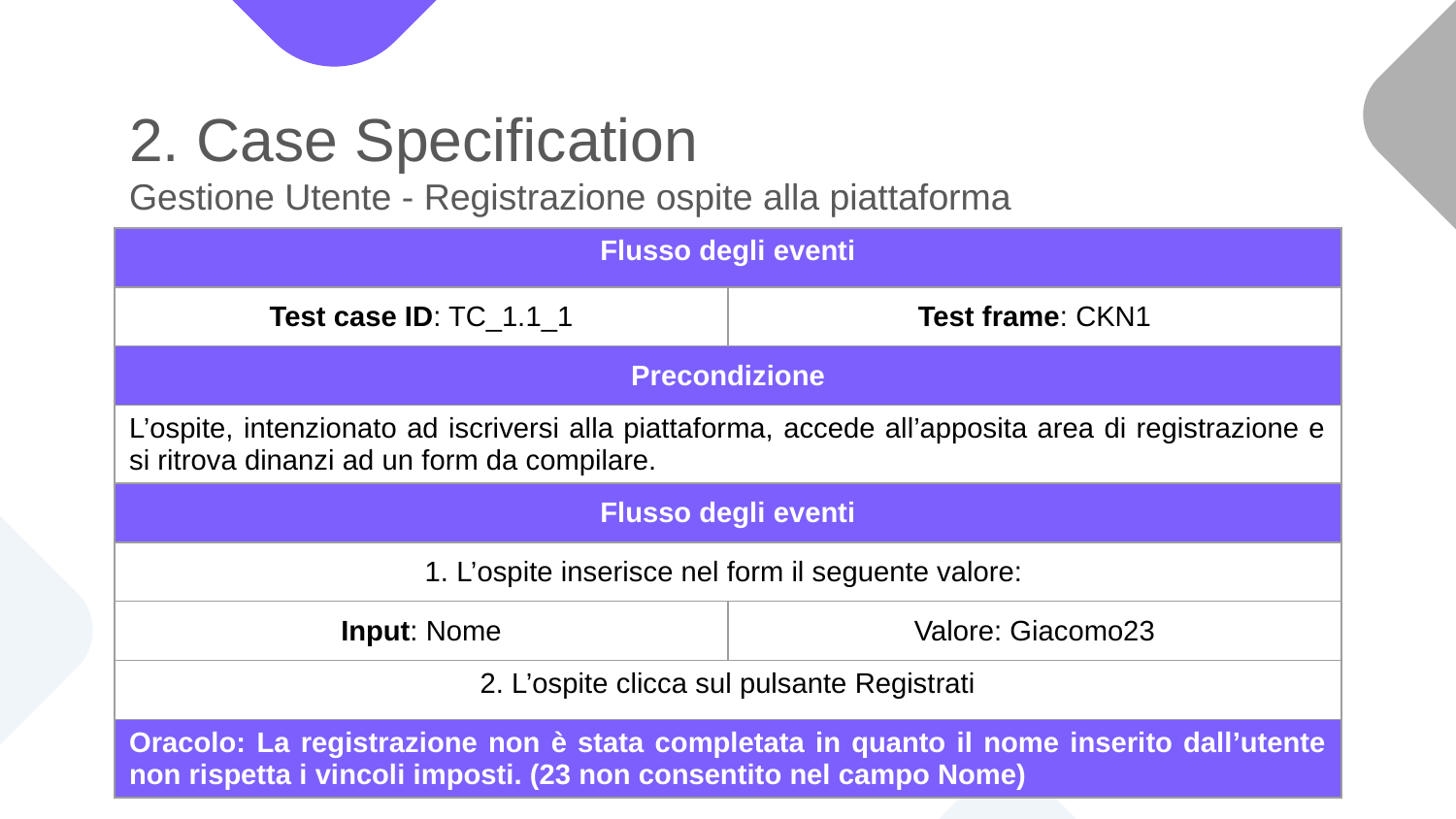

# 2. Case Speciﬁcation Gestione Utente - Registrazione ospite alla piattaforma
| Flusso degli eventi |  |
| --- | --- |
| Test case ID: TC\_1.1\_1 | Test frame: CKN1 |
| Precondizione |  |
| L’ospite, intenzionato ad iscriversi alla piattaforma, accede all’apposita area di registrazione e si ritrova dinanzi ad un form da compilare. |  |
| Flusso degli eventi |  |
| 1. L’ospite inserisce nel form il seguente valore: |  |
| Input: Nome | Valore: Giacomo23 |
| 2. L’ospite clicca sul pulsante Registrati |  |
| Oracolo: La registrazione non è stata completata in quanto il nome inserito dall’utente non rispetta i vincoli imposti. (23 non consentito nel campo Nome) |  |